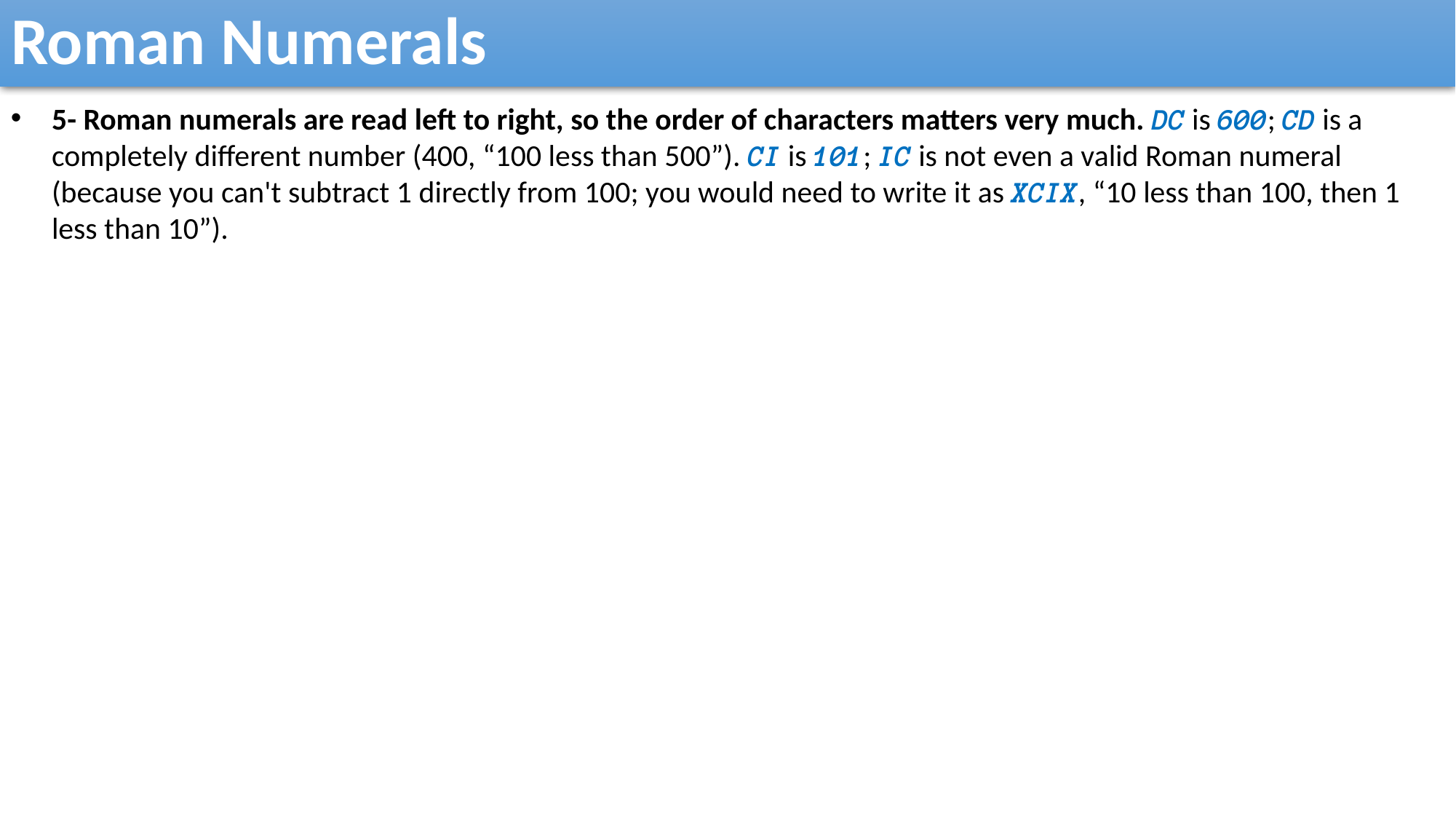

Roman Numerals
5- Roman numerals are read left to right, so the order of characters matters very much. DC is 600; CD is a completely different number (400, “100 less than 500”). CI is 101; IC is not even a valid Roman numeral (because you can't subtract 1 directly from 100; you would need to write it as XCIX, “10 less than 100, then 1 less than 10”).